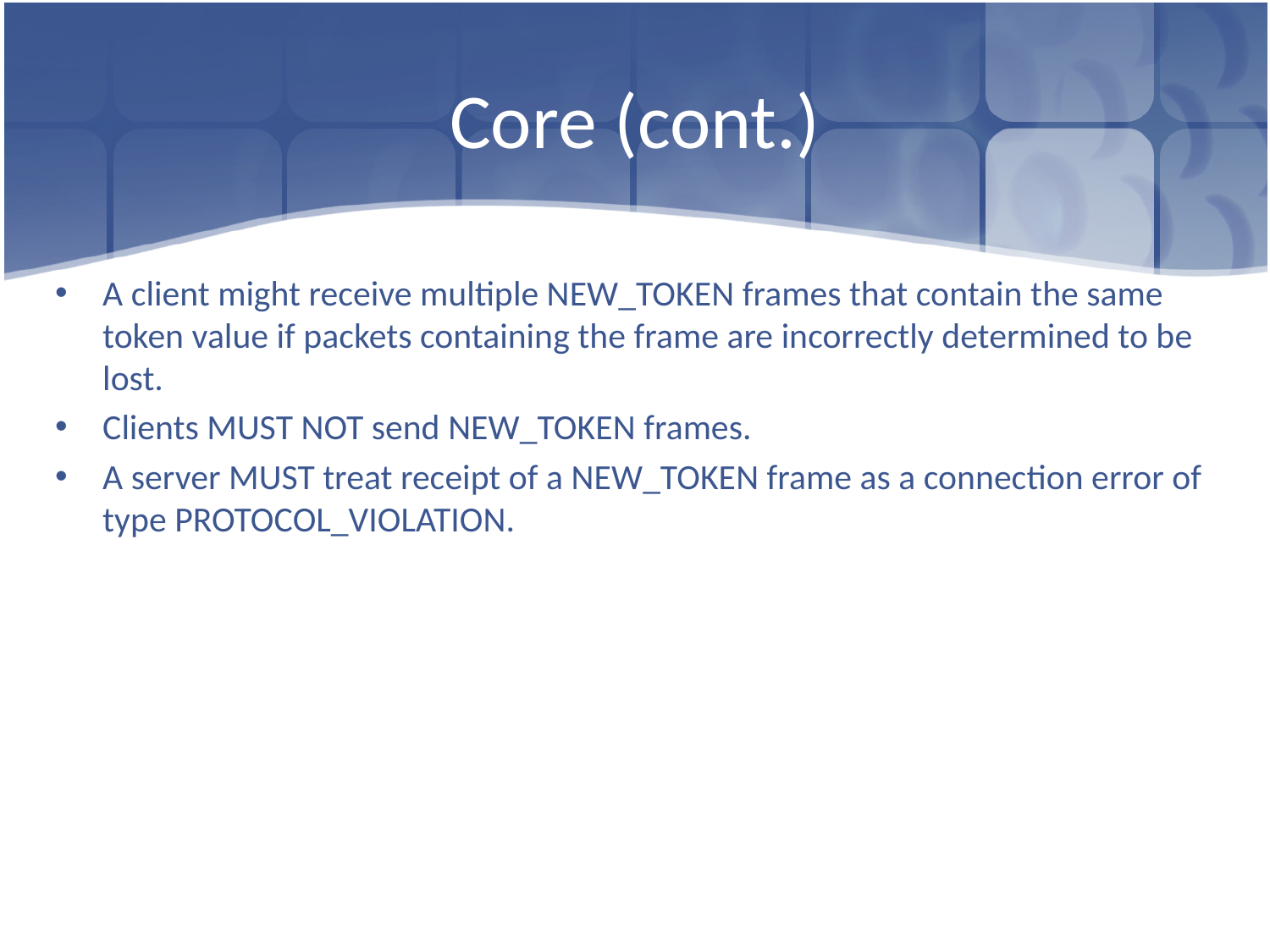

# Core (cont.)
A client might receive multiple NEW_TOKEN frames that contain the same token value if packets containing the frame are incorrectly determined to be lost.
Clients MUST NOT send NEW_TOKEN frames.
A server MUST treat receipt of a NEW_TOKEN frame as a connection error of type PROTOCOL_VIOLATION.